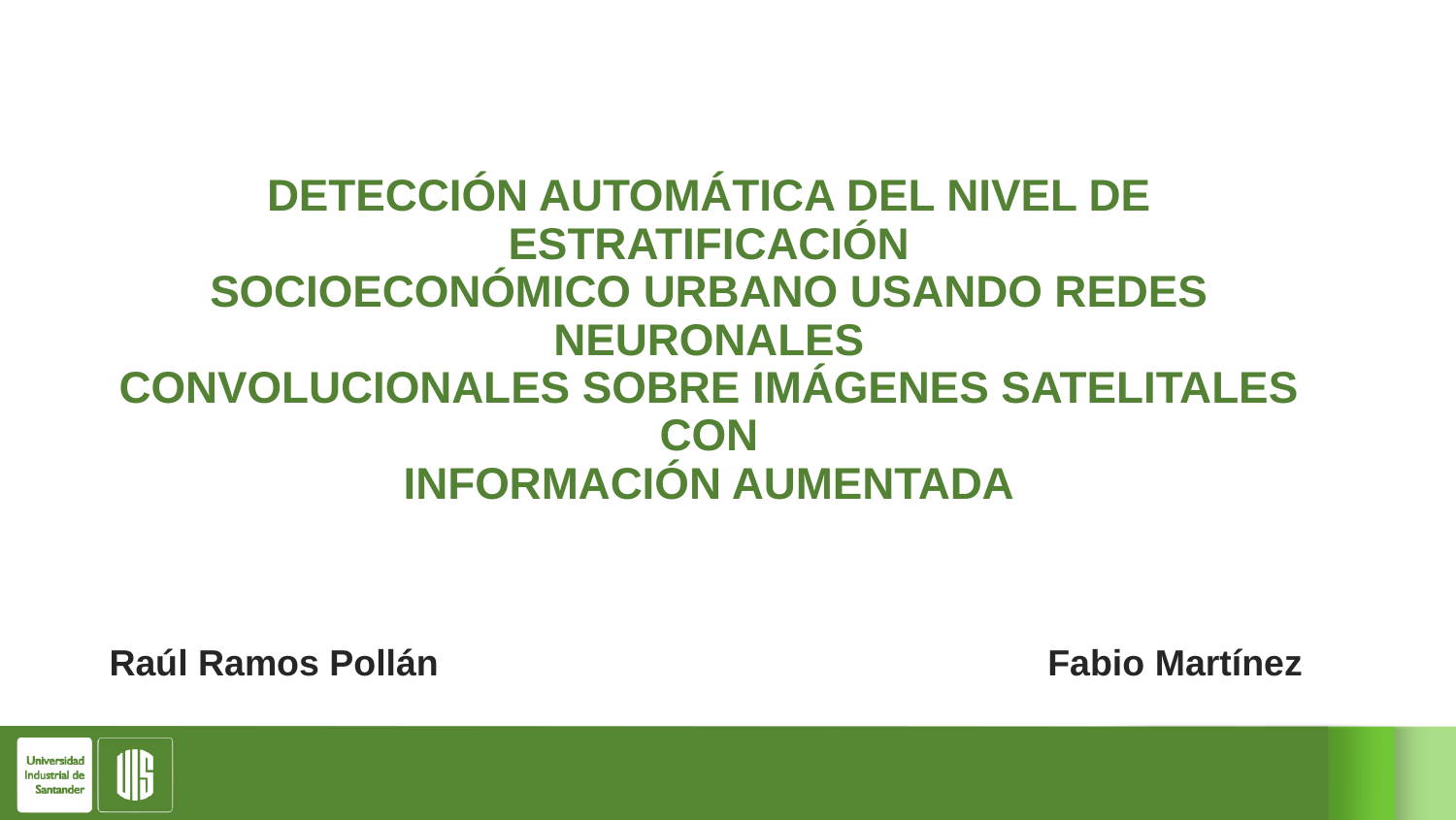

# DETECCIÓN AUTOMÁTICA DEL NIVEL DE ESTRATIFICACIÓN
SOCIOECONÓMICO URBANO USANDO REDES NEURONALES
CONVOLUCIONALES SOBRE IMÁGENES SATELITALES CON
INFORMACIÓN AUMENTADA
Fabio Martínez
Raúl Ramos Pollán